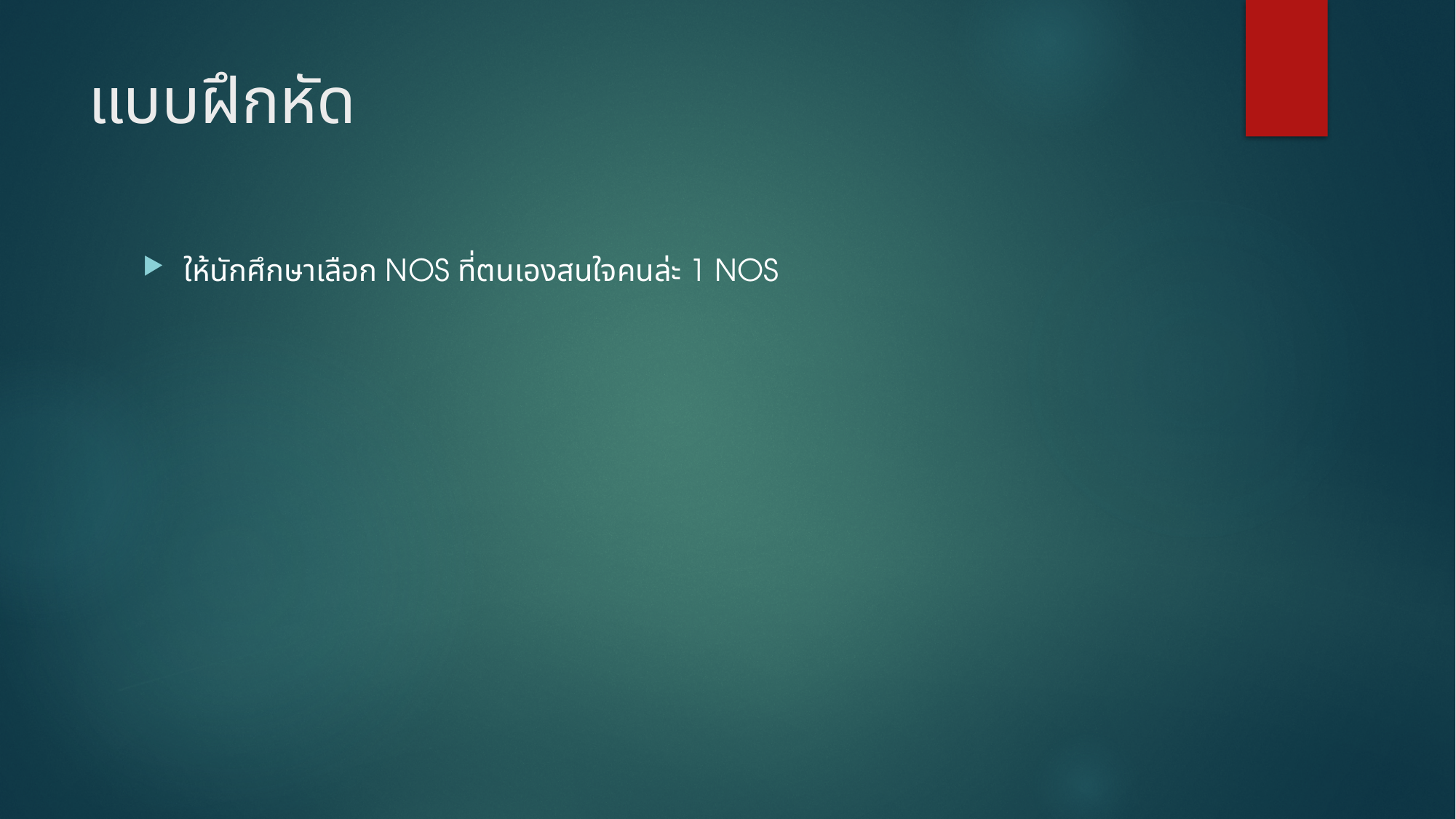

# แบบฝึกหัด
ให้นักศึกษาเลือก NOS ที่ตนเองสนใจคนล่ะ 1 NOS